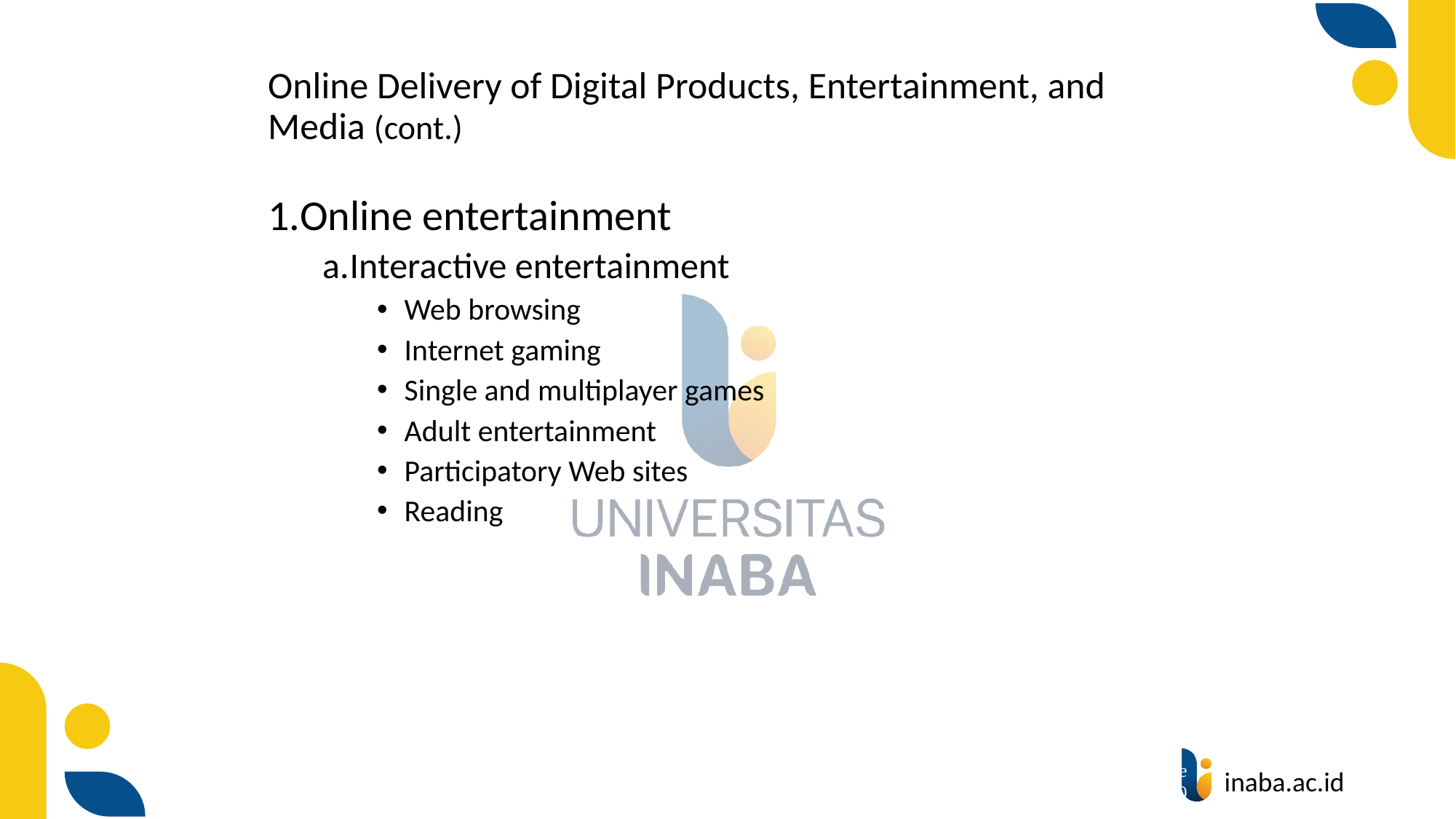

# Online Delivery of Digital Products, Entertainment, and Media (cont.)
Online entertainment
Interactive entertainment
Web browsing
Internet gaming
Single and multiplayer games
Adult entertainment
Participatory Web sites
Reading
88
© Prentice Hall 2020